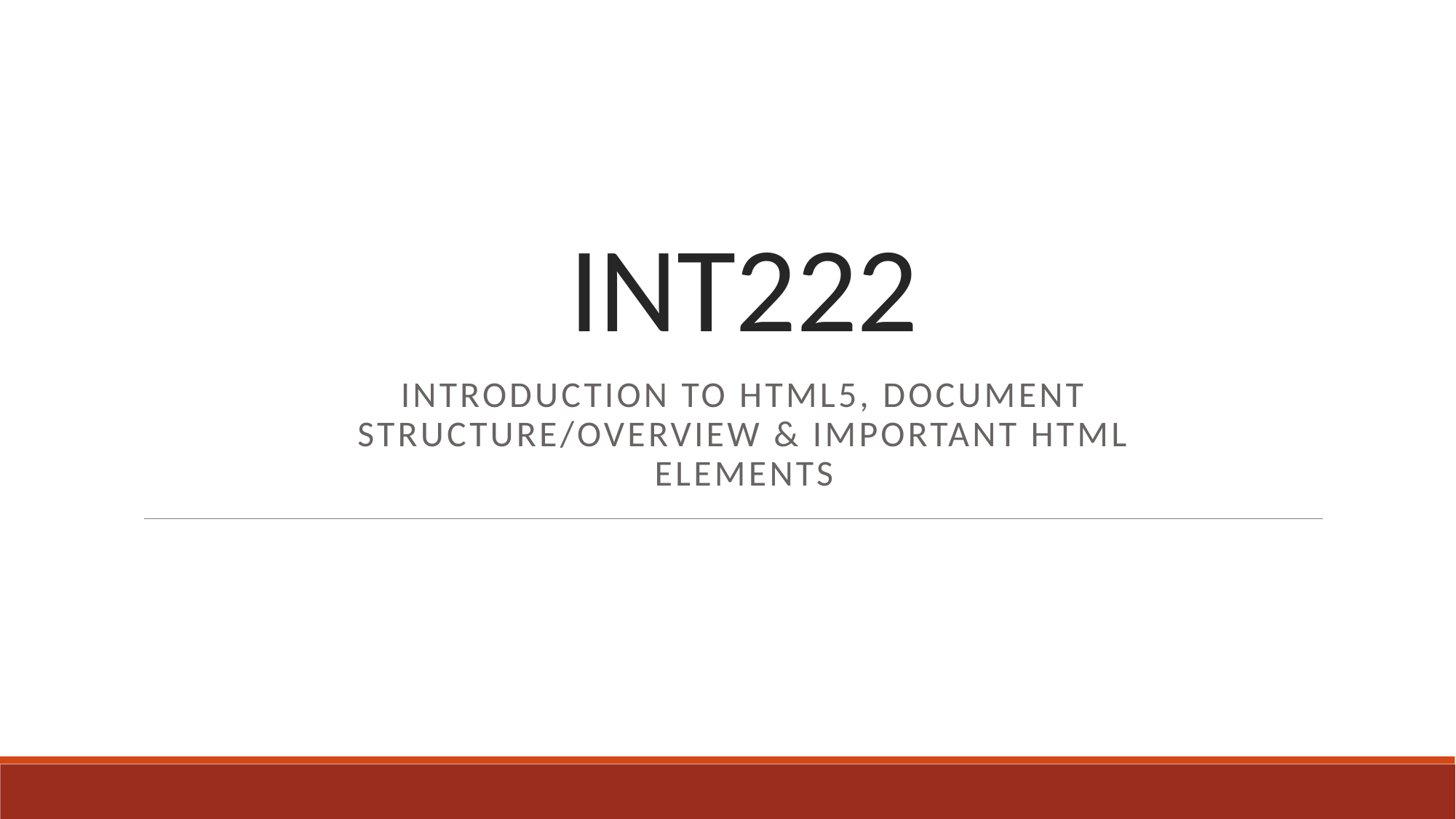

# INT222
Introduction to HTML5, Document structure/overview & Important HTML elements